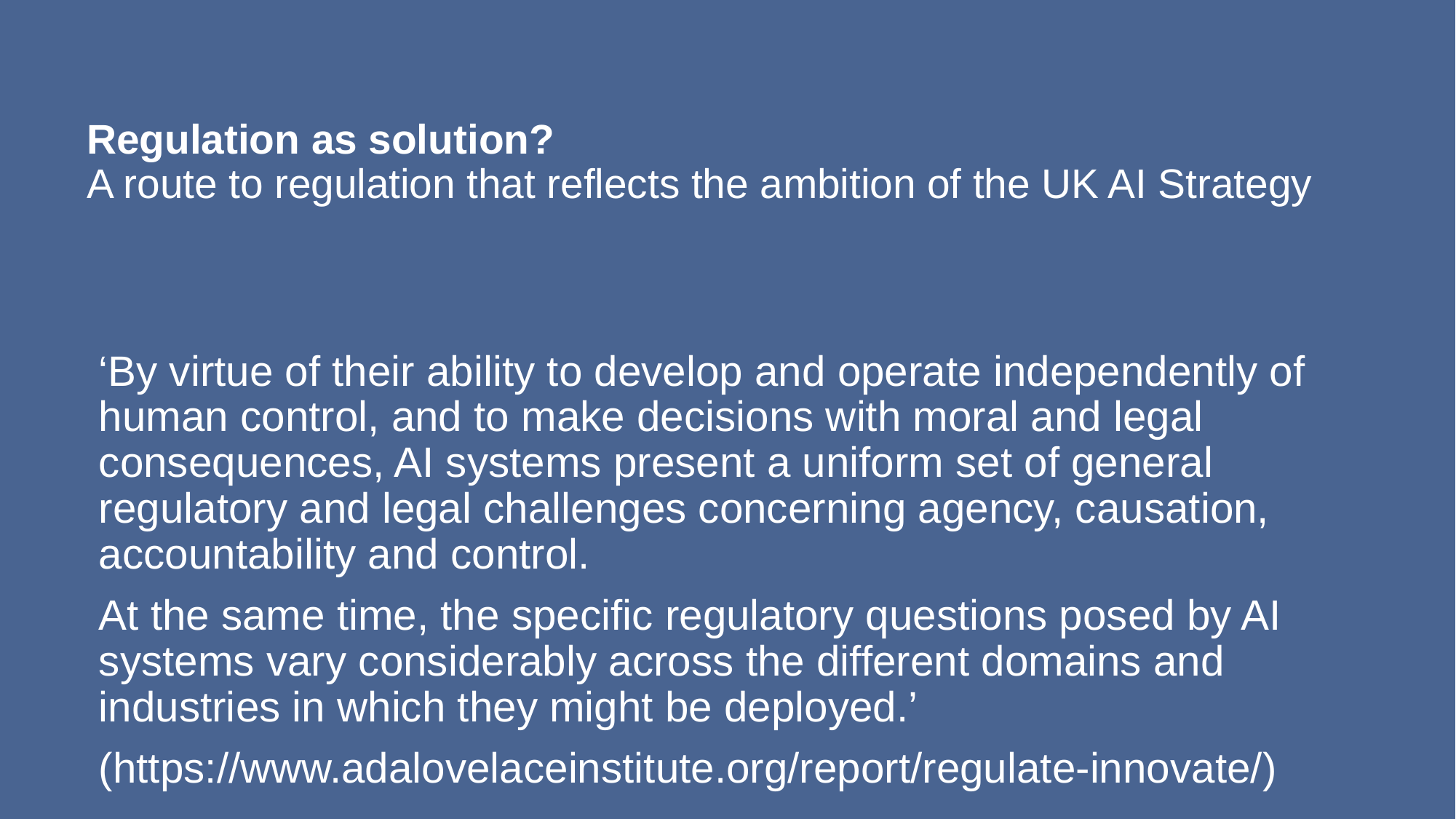

# Regulation as solution? A route to regulation that reflects the ambition of the UK AI Strategy
‘By virtue of their ability to develop and operate independently of human control, and to make decisions with moral and legal consequences, AI systems present a uniform set of general regulatory and legal challenges concerning agency, causation, accountability and control.
At the same time, the specific regulatory questions posed by AI systems vary considerably across the different domains and industries in which they might be deployed.’
(https://www.adalovelaceinstitute.org/report/regulate-innovate/)